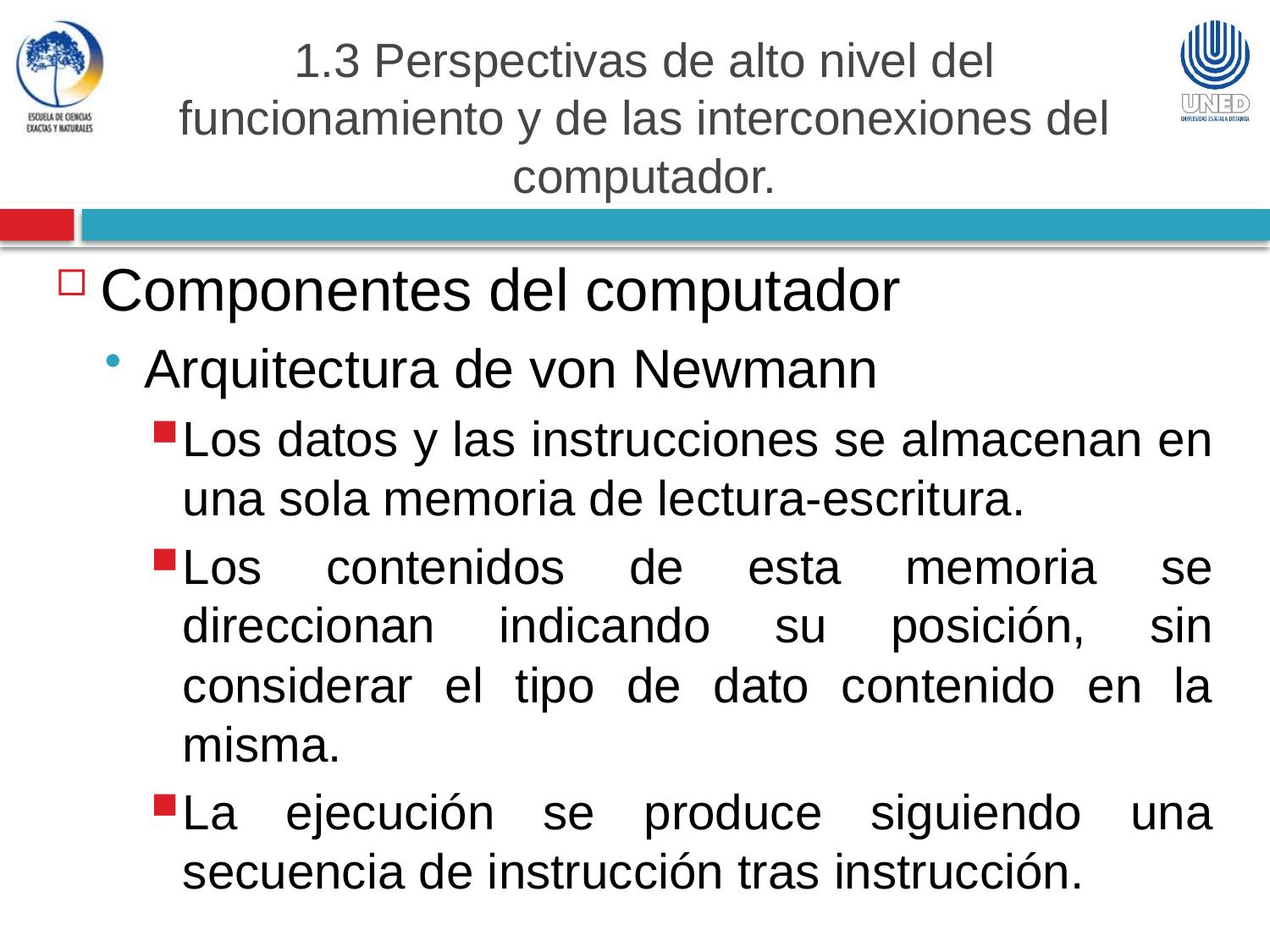

1.3 Perspectivas de alto nivel del funcionamiento y de las interconexiones del computador.
Componentes del computador
Arquitectura de von Newmann
Los datos y las instrucciones se almacenan en una sola memoria de lectura-escritura.
Los contenidos de esta memoria se direccionan indicando su posición, sin considerar el tipo de dato contenido en la misma.
La ejecución se produce siguiendo una secuencia de instrucción tras instrucción.